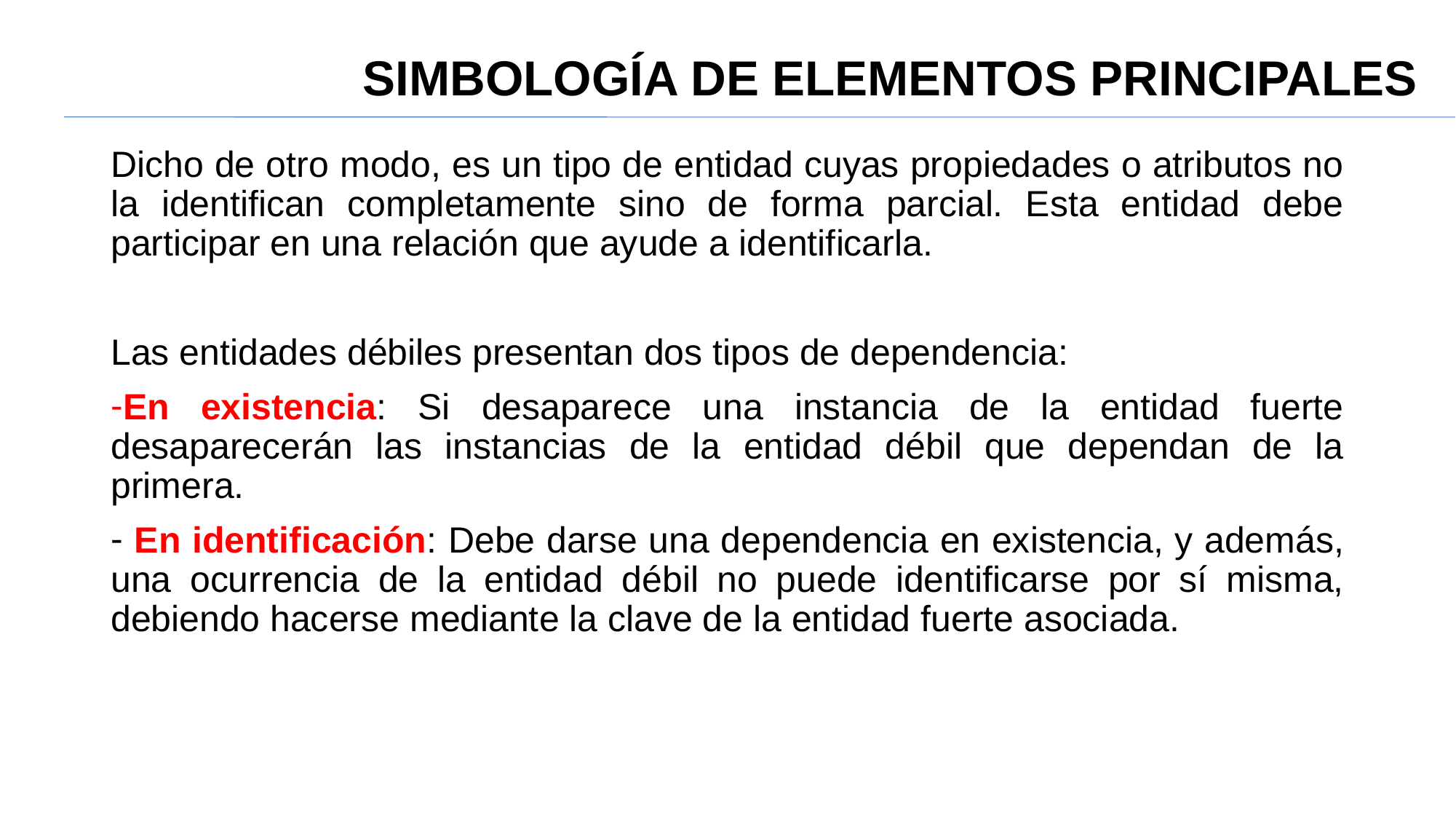

# SIMBOLOGÍA DE ELEMENTOS PRINCIPALES
Dicho de otro modo, es un tipo de entidad cuyas propiedades o atributos no la identifican completamente sino de forma parcial. Esta entidad debe participar en una relación que ayude a identificarla.

Las entidades débiles presentan dos tipos de dependencia:
En existencia: Si desaparece una instancia de la entidad fuerte desaparecerán las instancias de la entidad débil que dependan de la primera.
 En identificación: Debe darse una dependencia en existencia, y además, una ocurrencia de la entidad débil no puede identificarse por sí misma, debiendo hacerse mediante la clave de la entidad fuerte asociada.